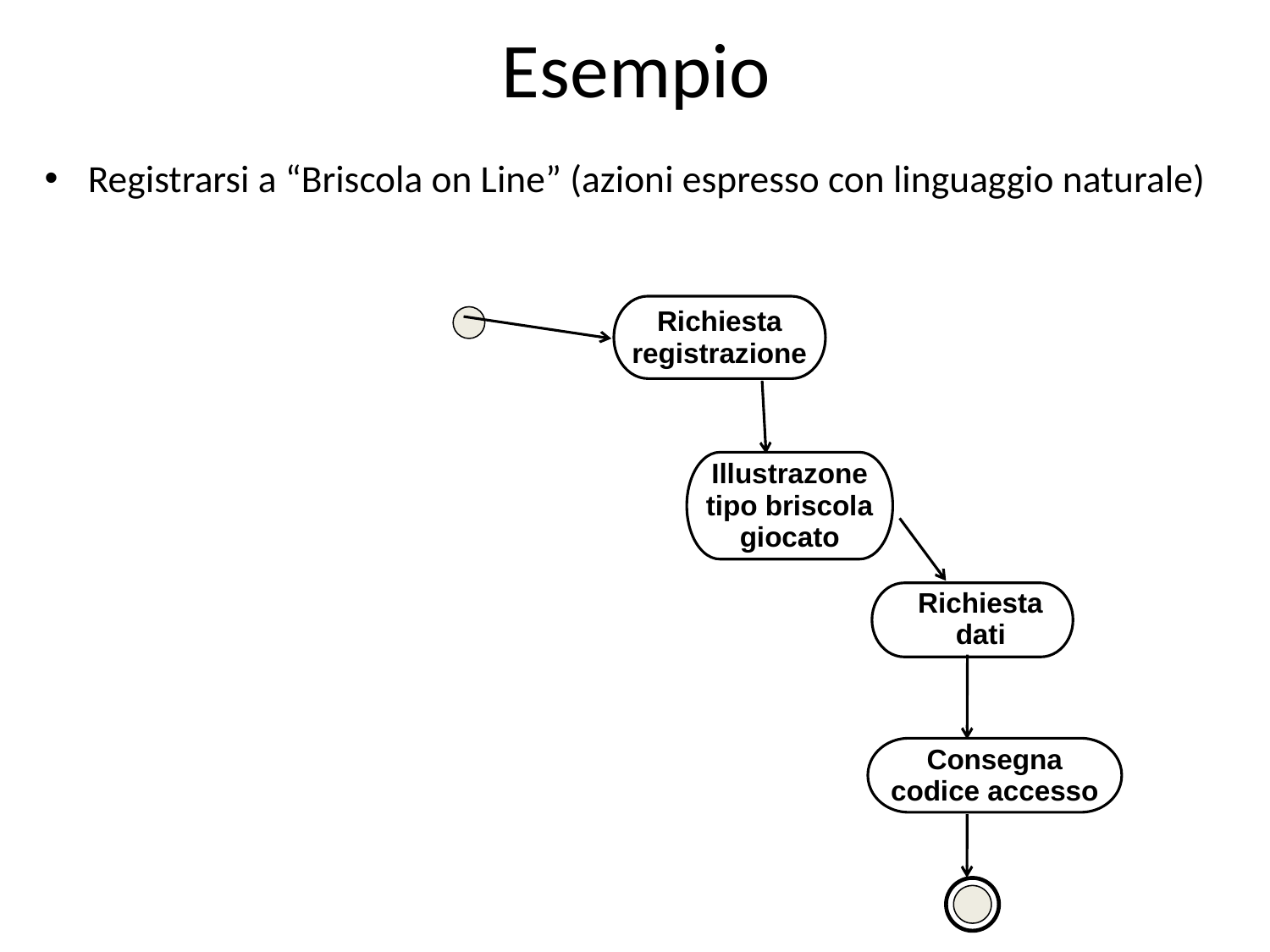

# Esempio
Registrarsi a “Briscola on Line” (azioni espresso con linguaggio naturale)

Richiesta
registrazione

Illustrazone
tipo briscola
giocato

Richiesta
dati

Consegna
codice accesso